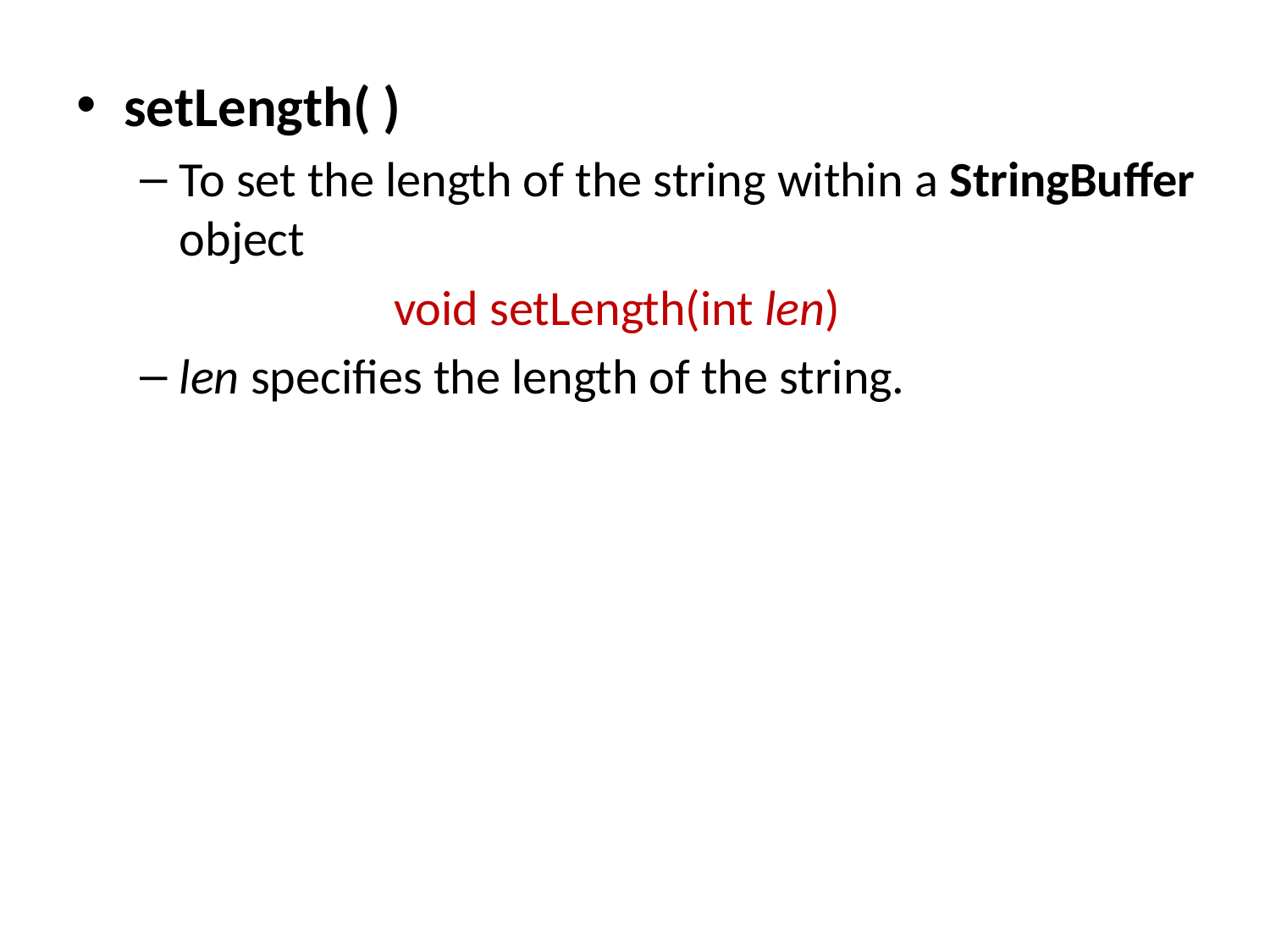

setLength( )
To set the length of the string within a StringBuffer object
		void setLength(int len)
len specifies the length of the string.